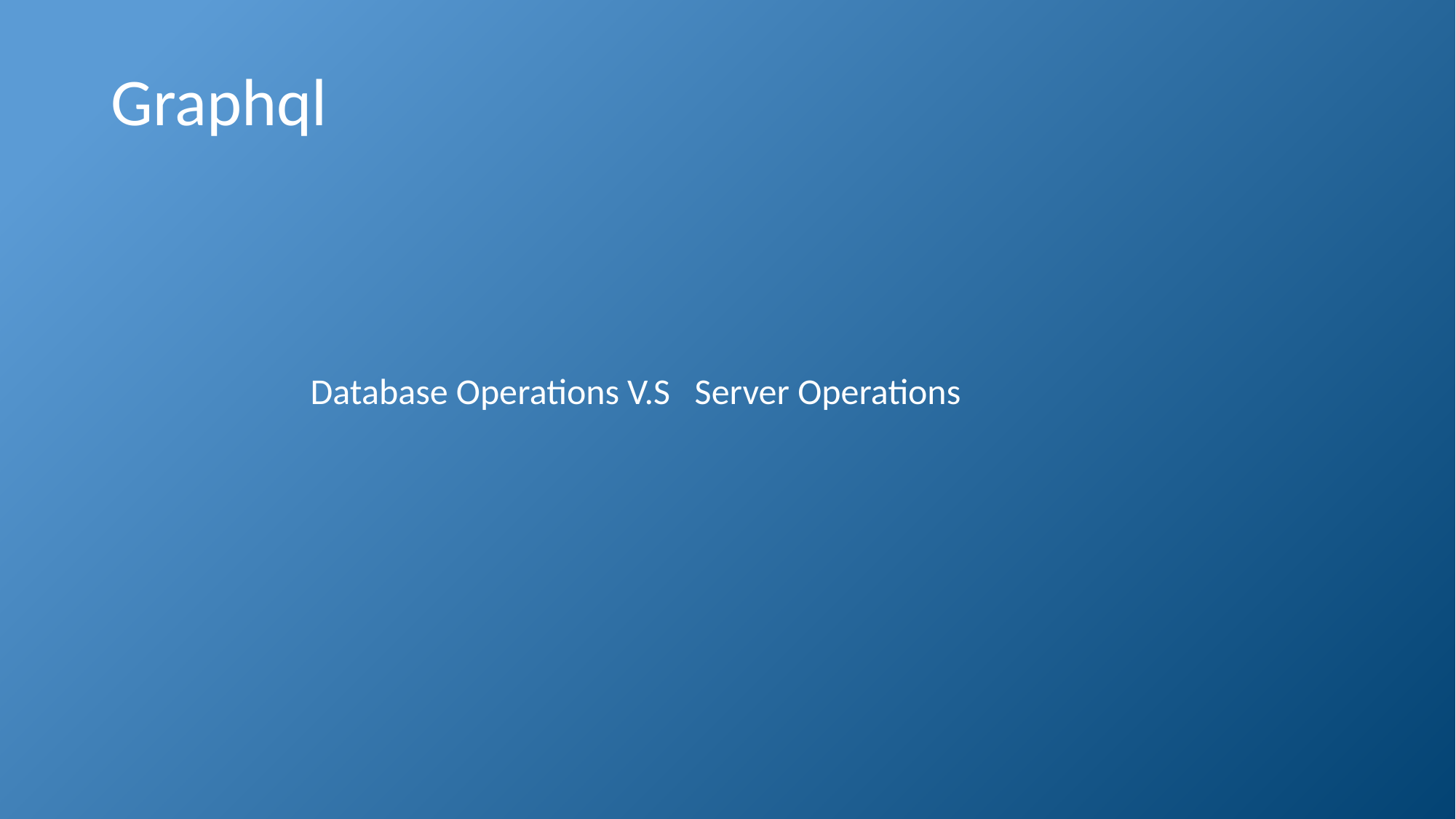

# Graphql
Database Operations V.S   Server Operations